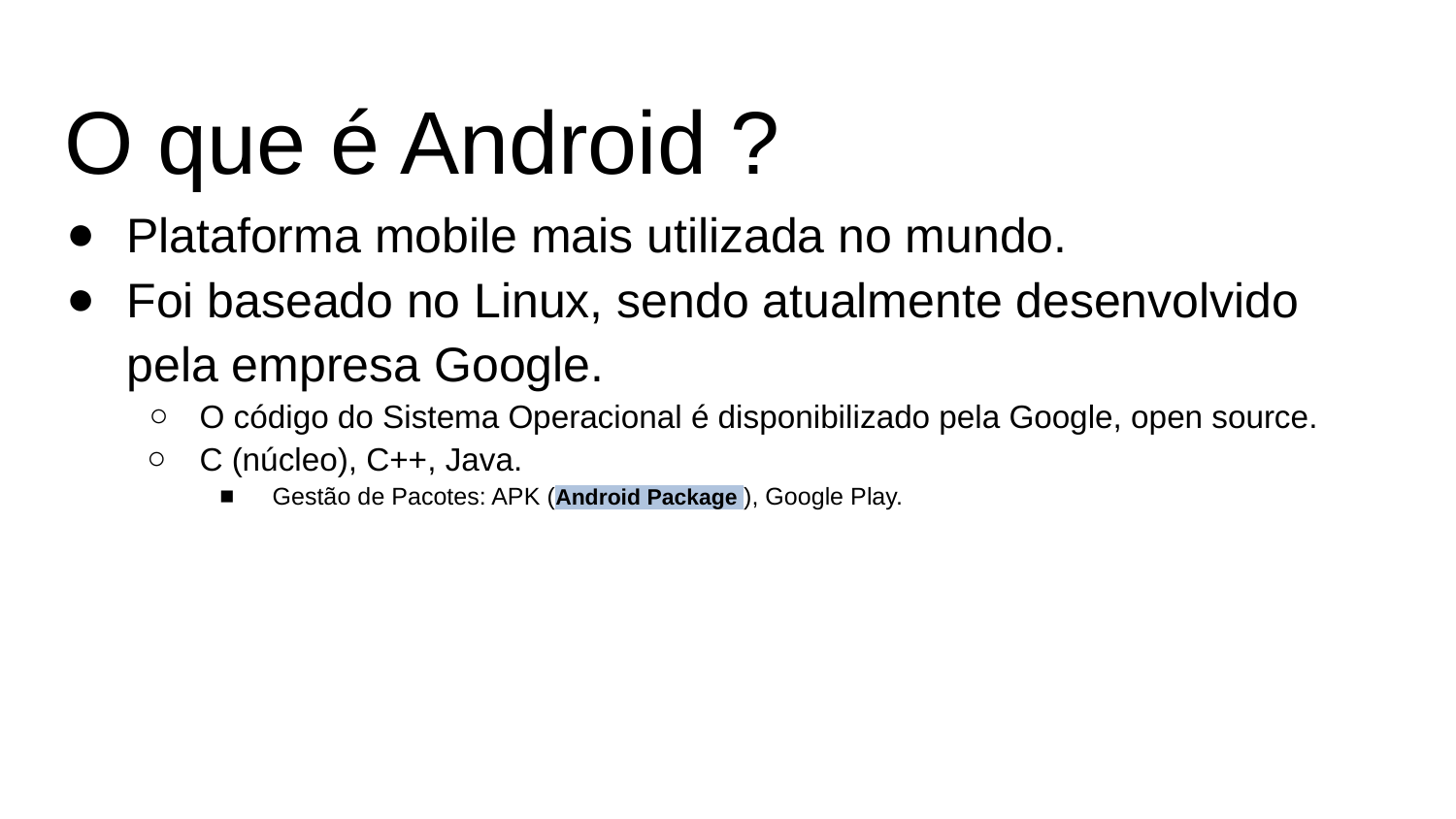

# O que é Android ?
Plataforma mobile mais utilizada no mundo.
Foi baseado no Linux, sendo atualmente desenvolvido pela empresa Google.
O código do Sistema Operacional é disponibilizado pela Google, open source.
C (núcleo), C++, Java.
Gestão de Pacotes: APK (Android Package ), Google Play.